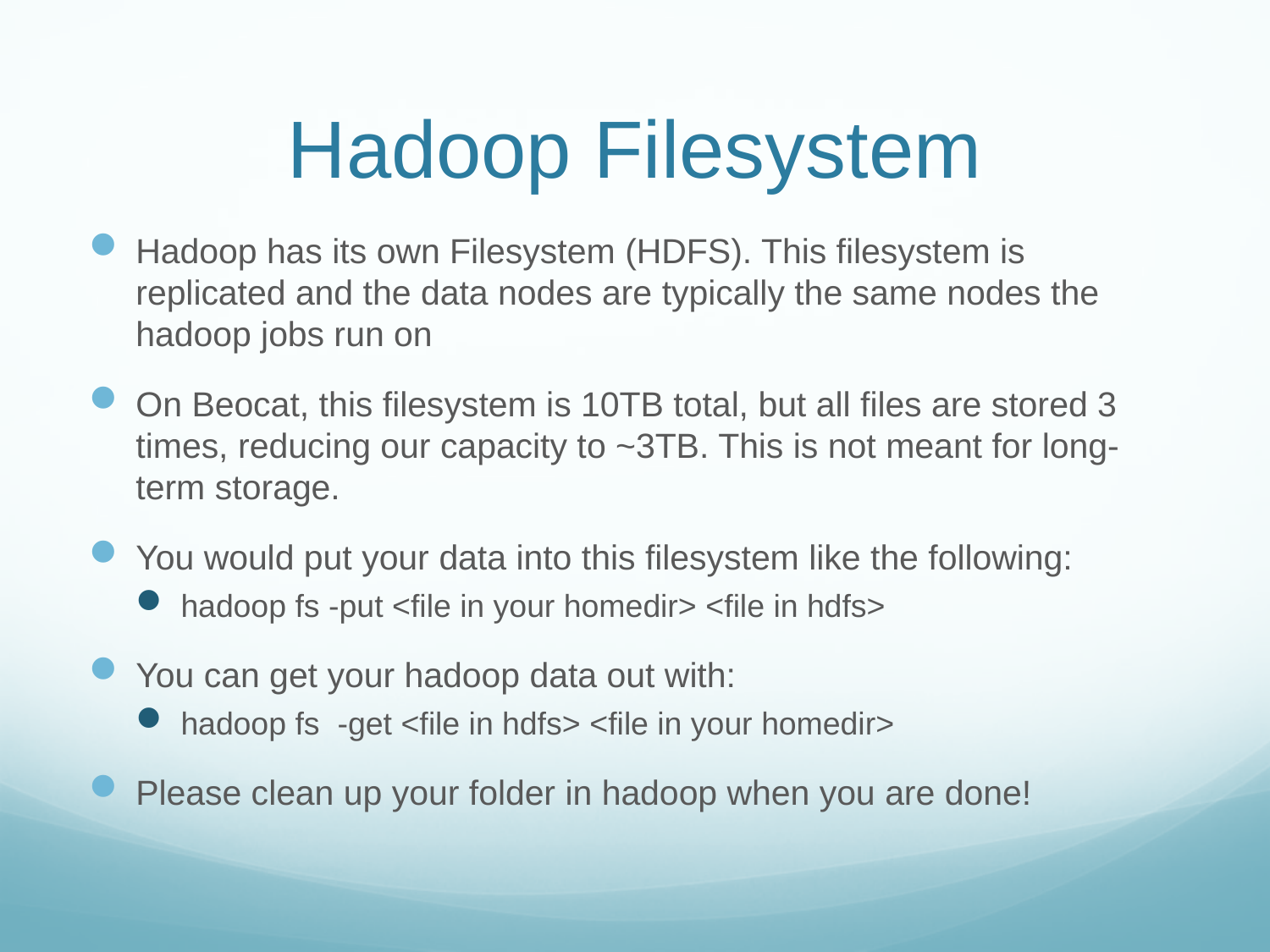

# Hadoop Filesystem
Hadoop has its own Filesystem (HDFS). This filesystem is replicated and the data nodes are typically the same nodes the hadoop jobs run on
On Beocat, this filesystem is 10TB total, but all files are stored 3 times, reducing our capacity to ~3TB. This is not meant for long-term storage.
You would put your data into this filesystem like the following:
hadoop fs -put <file in your homedir> <file in hdfs>
You can get your hadoop data out with:
hadoop fs  -get <file in hdfs> <file in your homedir>
Please clean up your folder in hadoop when you are done!